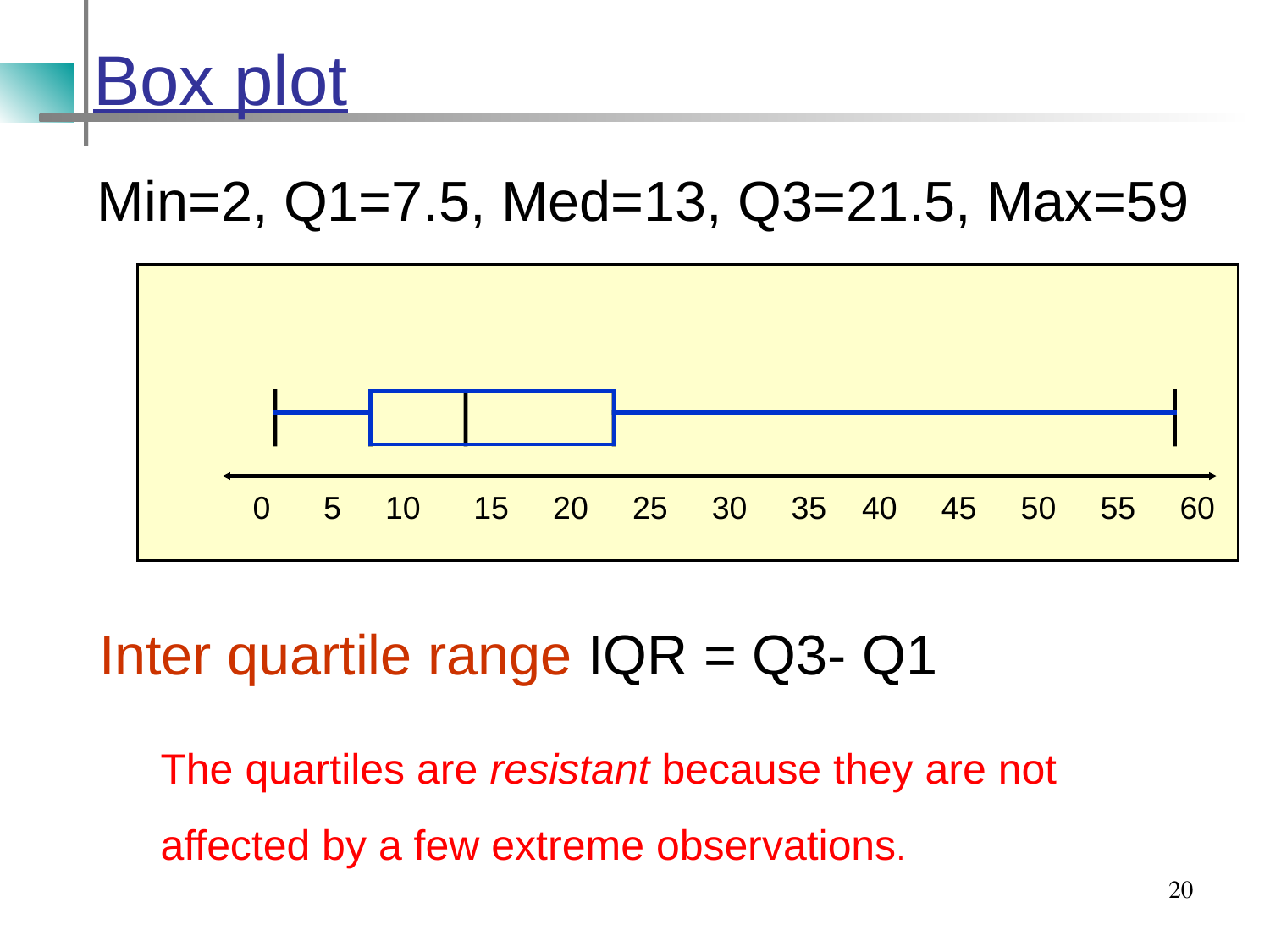

# Box plot
Min=2, Q1=7.5, Med=13, Q3=21.5, Max=59

0      5     10      15     20     25     30     35    40     45     50     55     60
Inter quartile range IQR = Q3- Q1
The quartiles are resistant because they are not affected by a few extreme observations.
20